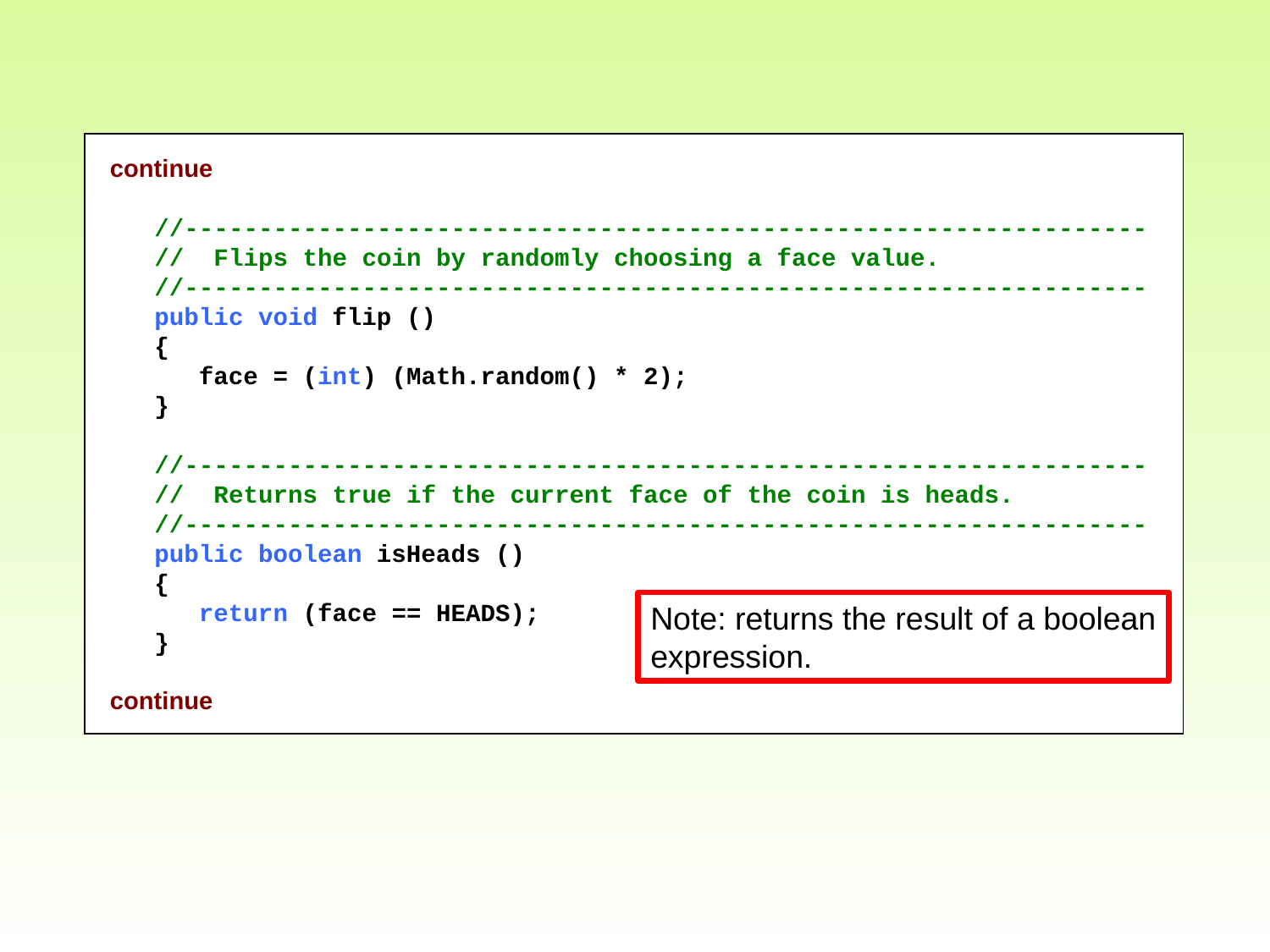

continue

   //-----------------------------------------------------------------
   //  Flips the coin by randomly choosing a face value.
   //-----------------------------------------------------------------
   public void flip ()
   {
      face = (int) (Math.random() * 2);
   }

   //-----------------------------------------------------------------
   //  Returns true if the current face of the coin is heads.
   //-----------------------------------------------------------------
   public boolean isHeads ()
   {
      return (face == HEADS);
   }

continue
Note: returns the result of a boolean
expression.